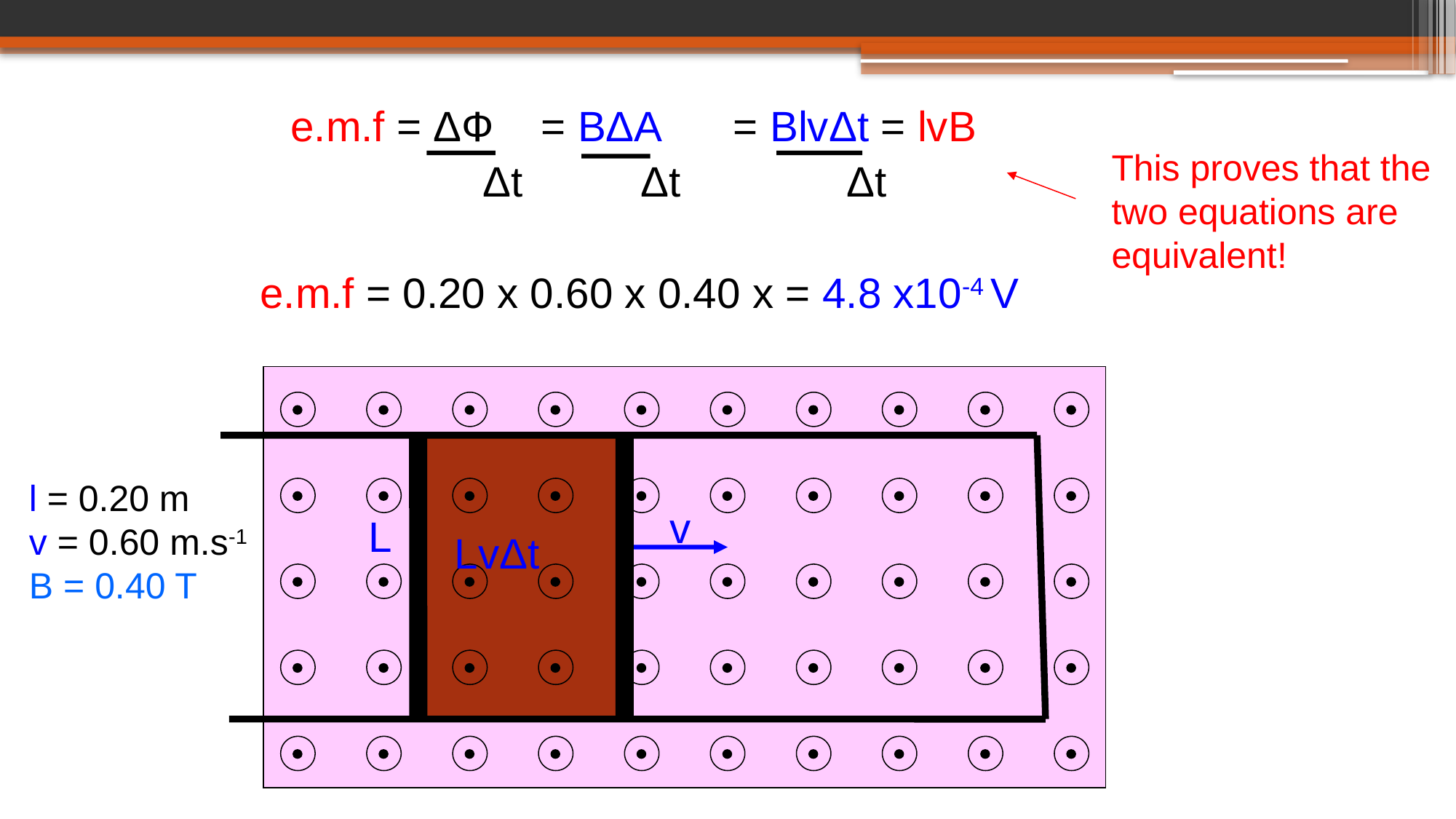

e.m.f = ΔФ    = BΔA      = BlvΔt = lvB
		       Δt          Δt              Δt

e.m.f = 0.20 x 0.60 x 0.40 x = 4.8 x10-4 V
This proves that the two equations are equivalent!

l = 0.20 m
v = 0.60 m.s-1
B = 0.40 T

v
L
LvΔt